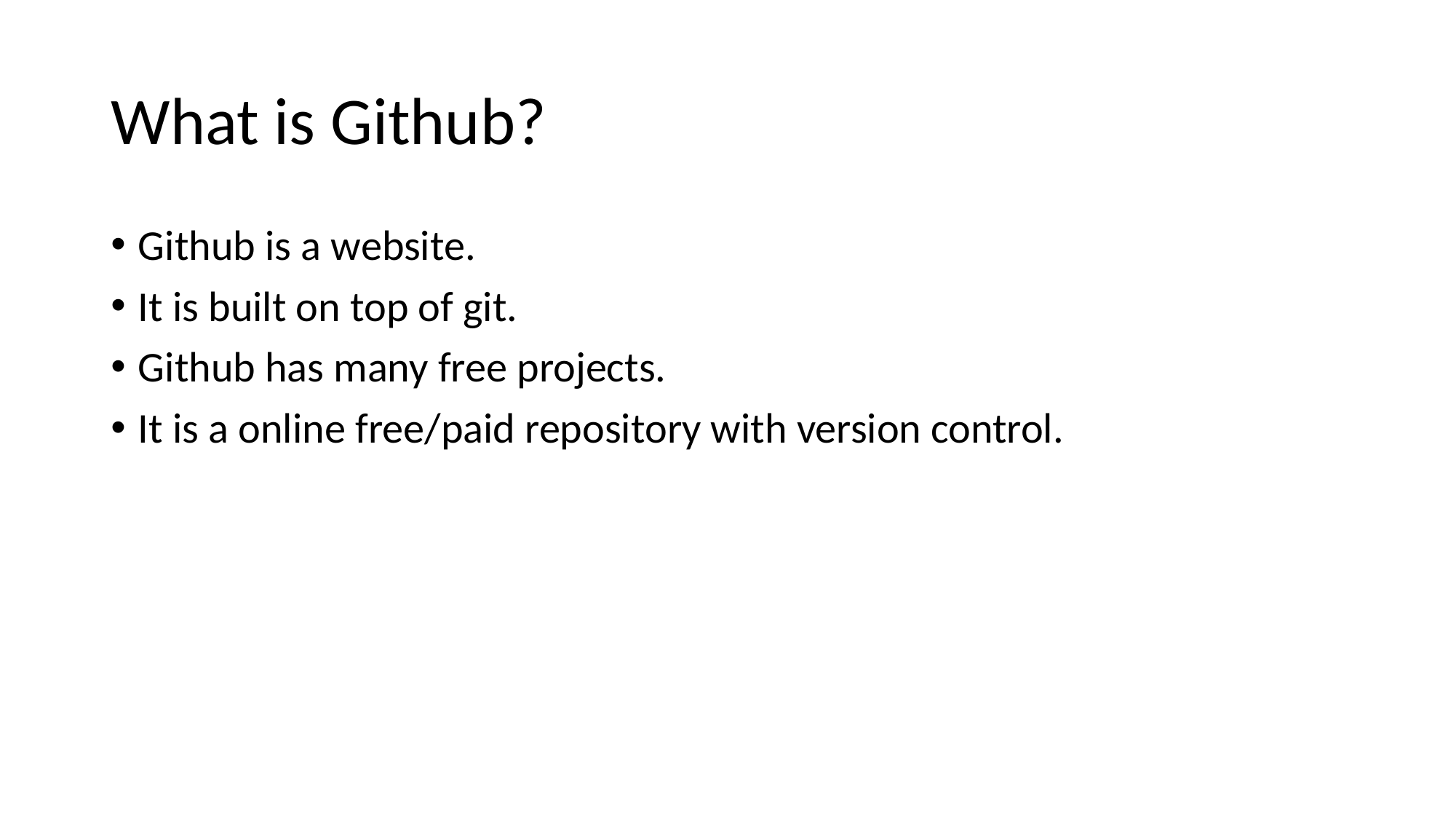

# What is Github?
Github is a website.
It is built on top of git.
Github has many free projects.
It is a online free/paid repository with version control.